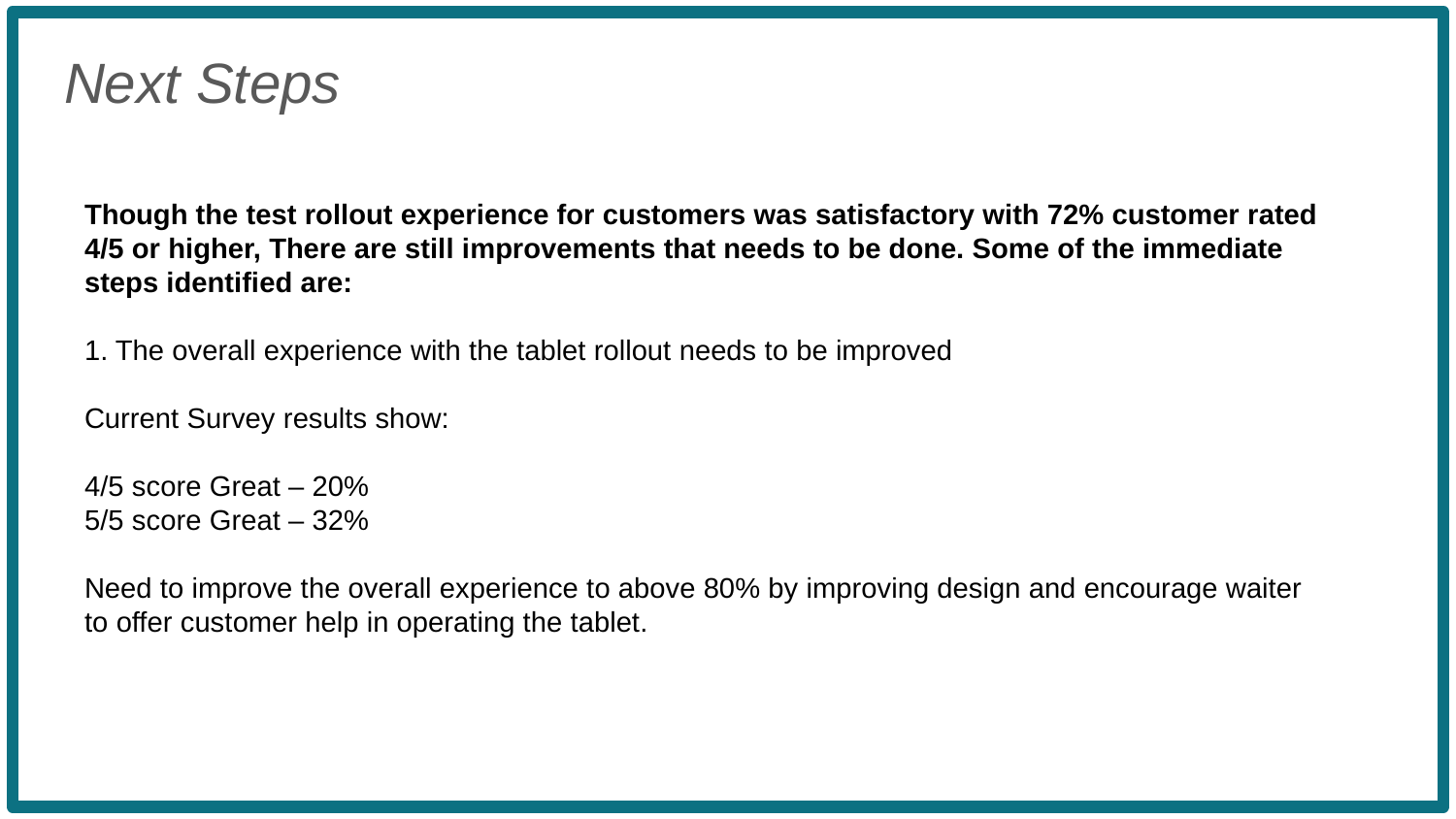

Next Steps
Though the test rollout experience for customers was satisfactory with 72% customer rated 4/5 or higher, There are still improvements that needs to be done. Some of the immediate steps identified are:

1. The overall experience with the tablet rollout needs to be improved

Current Survey results show:

4/5 score Great – 20%
5/5 score Great – 32%

Need to improve the overall experience to above 80% by improving design and encourage waiter to offer customer help in operating the tablet.